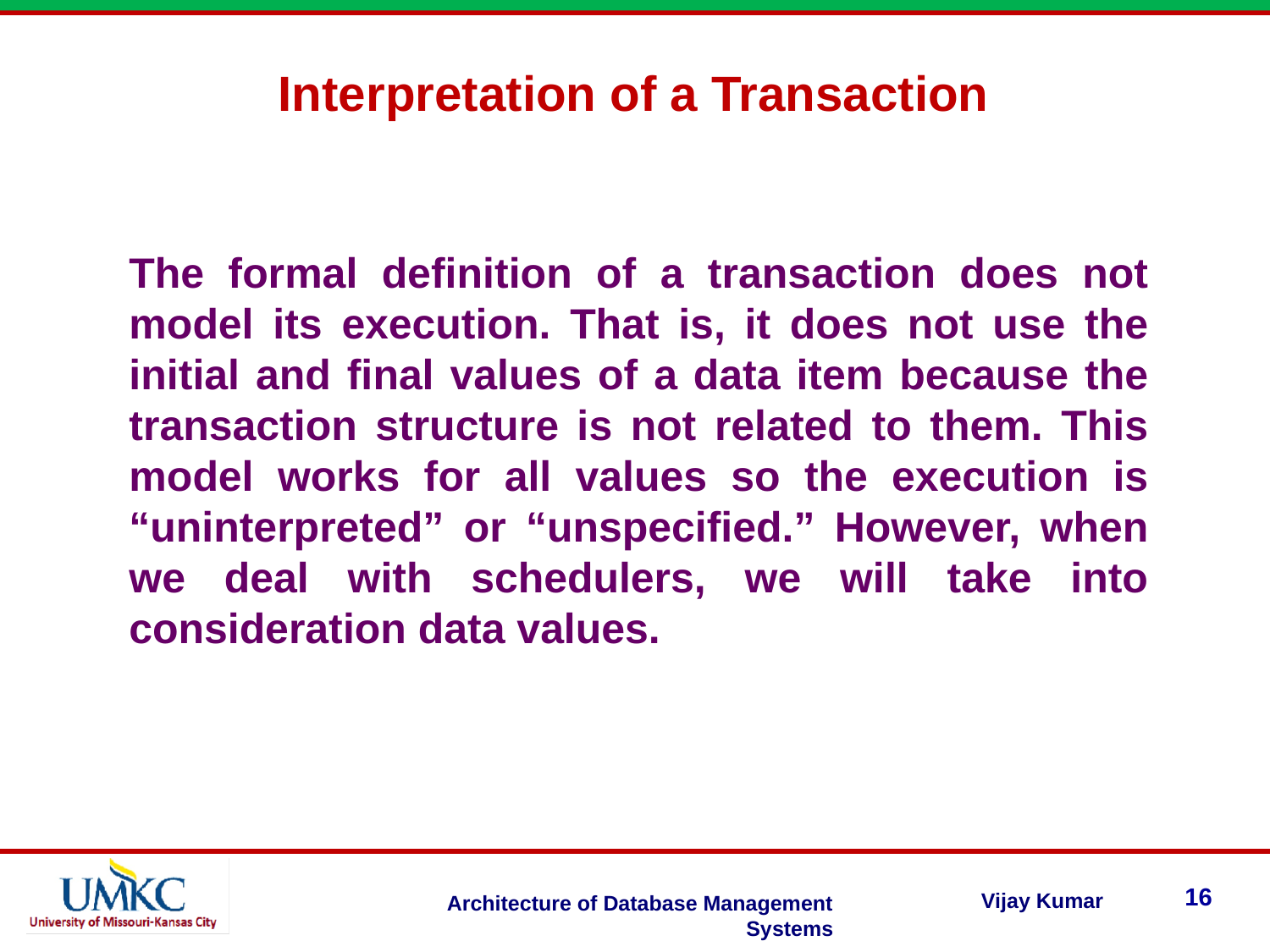

Interpretation of a Transaction
The formal definition of a transaction does not model its execution. That is, it does not use the initial and final values of a data item because the transaction structure is not related to them. This model works for all values so the execution is “uninterpreted” or “unspecified.” However, when we deal with schedulers, we will take into consideration data values.
16